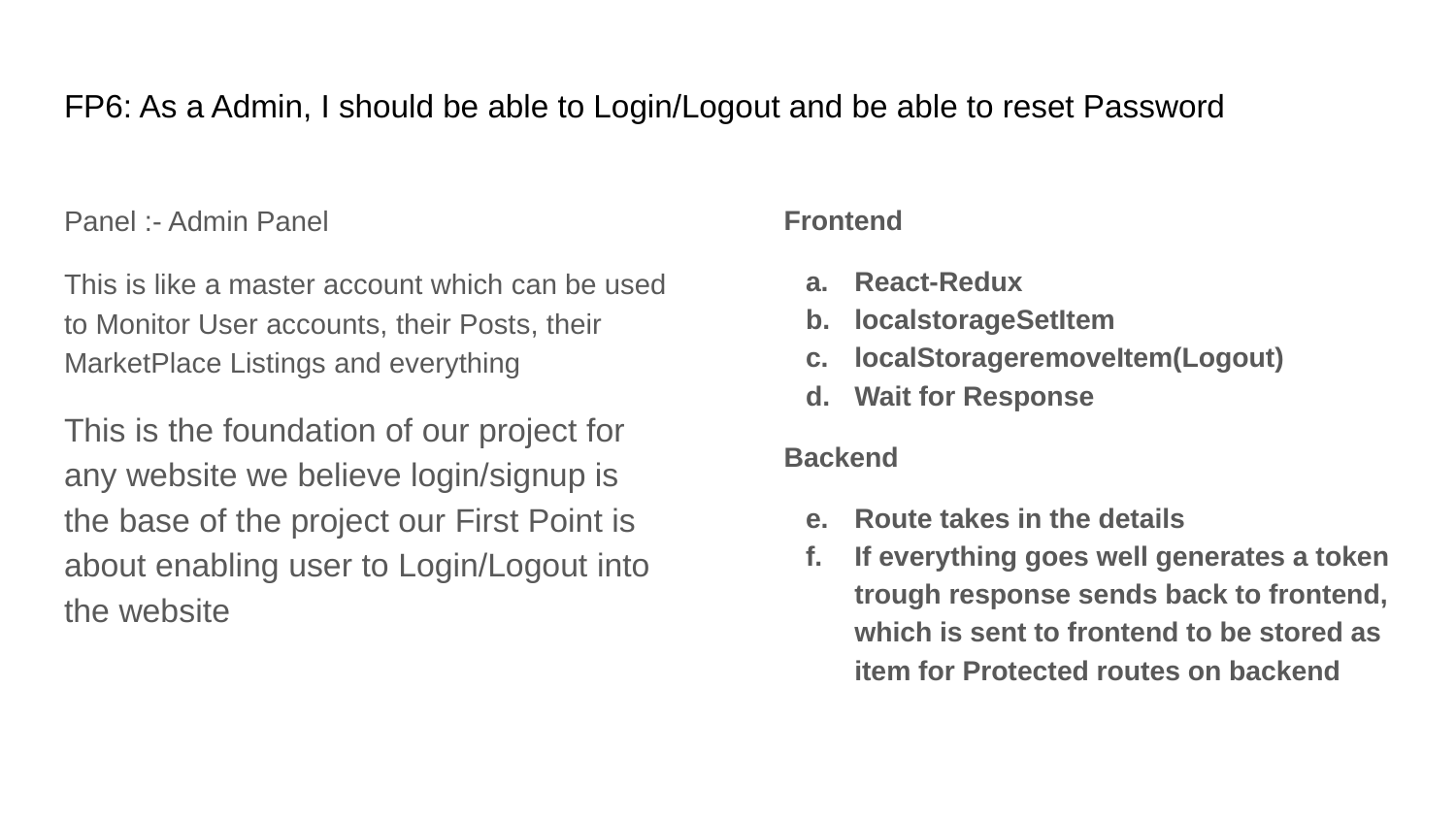

# FP6: As a Admin, I should be able to Login/Logout and be able to reset Password
Panel :- Admin Panel
This is like a master account which can be used to Monitor User accounts, their Posts, their MarketPlace Listings and everything
This is the foundation of our project for any website we believe login/signup is the base of the project our First Point is about enabling user to Login/Logout into the website

Frontend
React-Redux
localstorageSetItem
localStorageremoveItem(Logout)
Wait for Response
Backend
Route takes in the details
If everything goes well generates a token trough response sends back to frontend, which is sent to frontend to be stored as item for Protected routes on backend